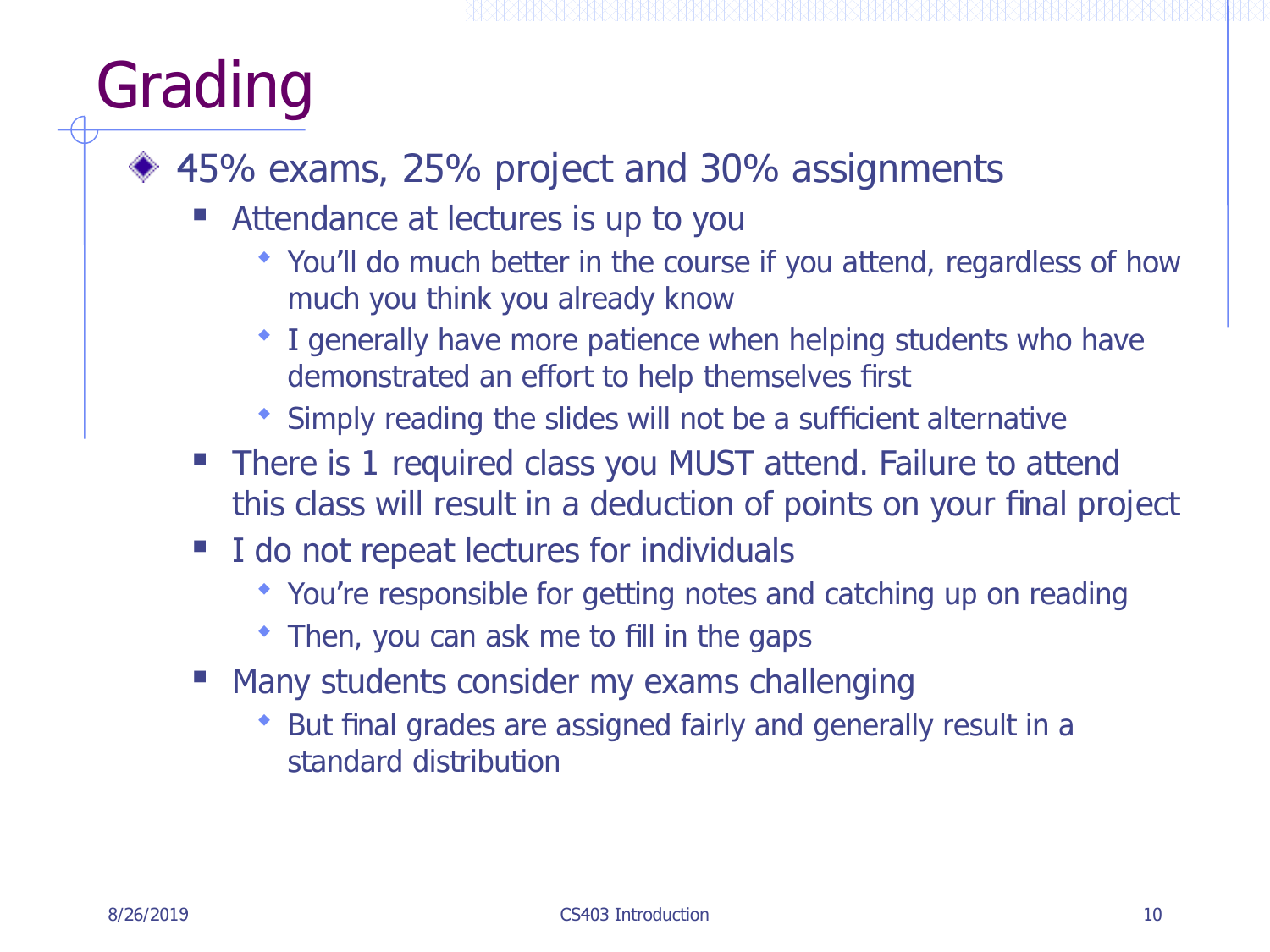

# Grading
45% exams, 25% project and 30% assignments
Attendance at lectures is up to you
You’ll do much better in the course if you attend, regardless of how much you think you already know
I generally have more patience when helping students who have demonstrated an effort to help themselves first
Simply reading the slides will not be a sufficient alternative
There is 1 required class you MUST attend. Failure to attend this class will result in a deduction of points on your final project
I do not repeat lectures for individuals
You’re responsible for getting notes and catching up on reading
Then, you can ask me to fill in the gaps
Many students consider my exams challenging
But final grades are assigned fairly and generally result in a standard distribution
8/26/2019
CS403 Introduction
10